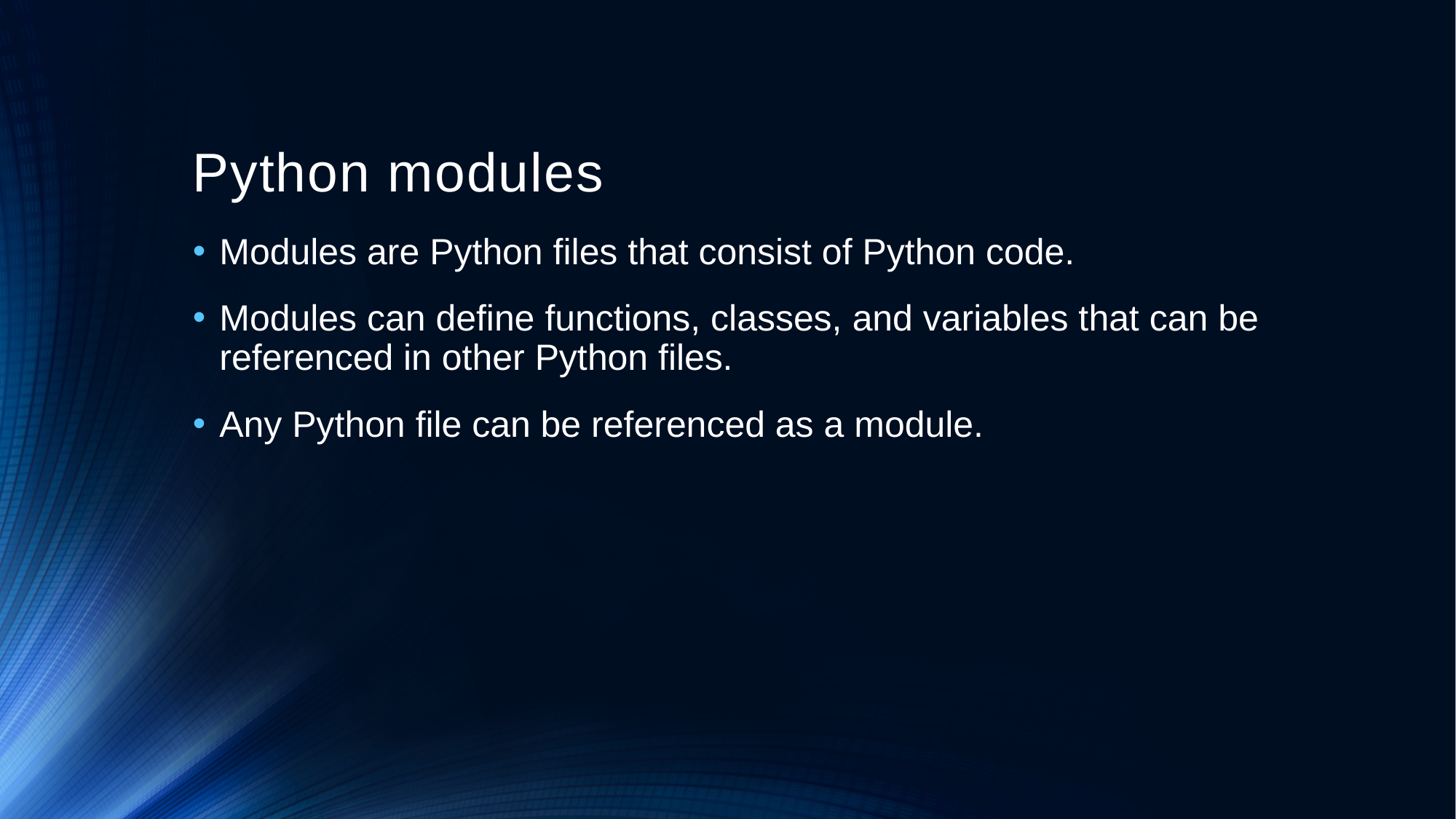

# Python modules
Modules are Python files that consist of Python code.
Modules can define functions, classes, and variables that can be referenced in other Python files.
Any Python file can be referenced as a module.